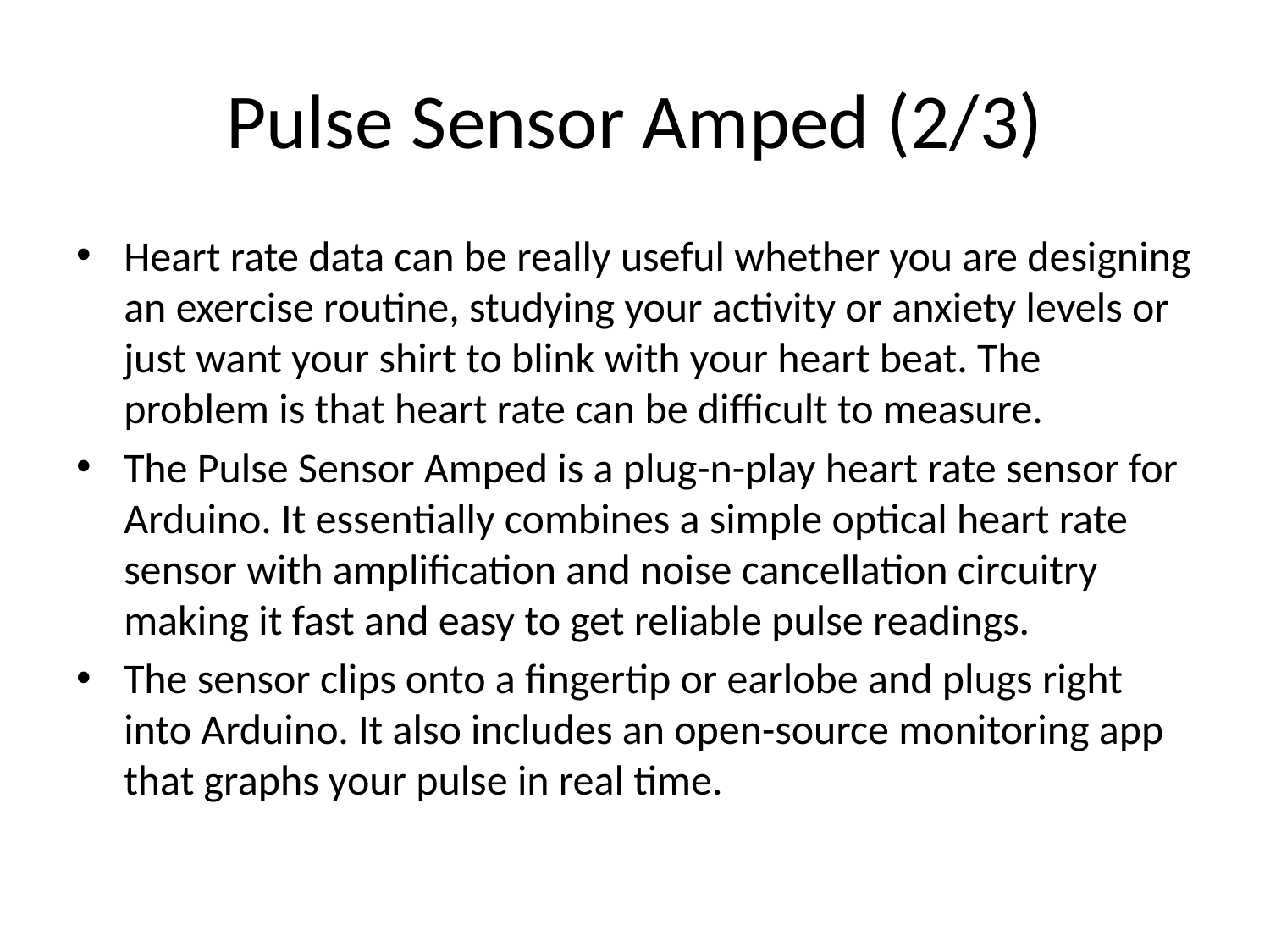

# Pulse Sensor Amped (2/3)
Heart rate data can be really useful whether you are designing an exercise routine, studying your activity or anxiety levels or just want your shirt to blink with your heart beat. The problem is that heart rate can be difficult to measure.
The Pulse Sensor Amped is a plug-n-play heart rate sensor for Arduino. It essentially combines a simple optical heart rate sensor with amplification and noise cancellation circuitry making it fast and easy to get reliable pulse readings.
The sensor clips onto a fingertip or earlobe and plugs right into Arduino. It also includes an open-source monitoring app that graphs your pulse in real time.